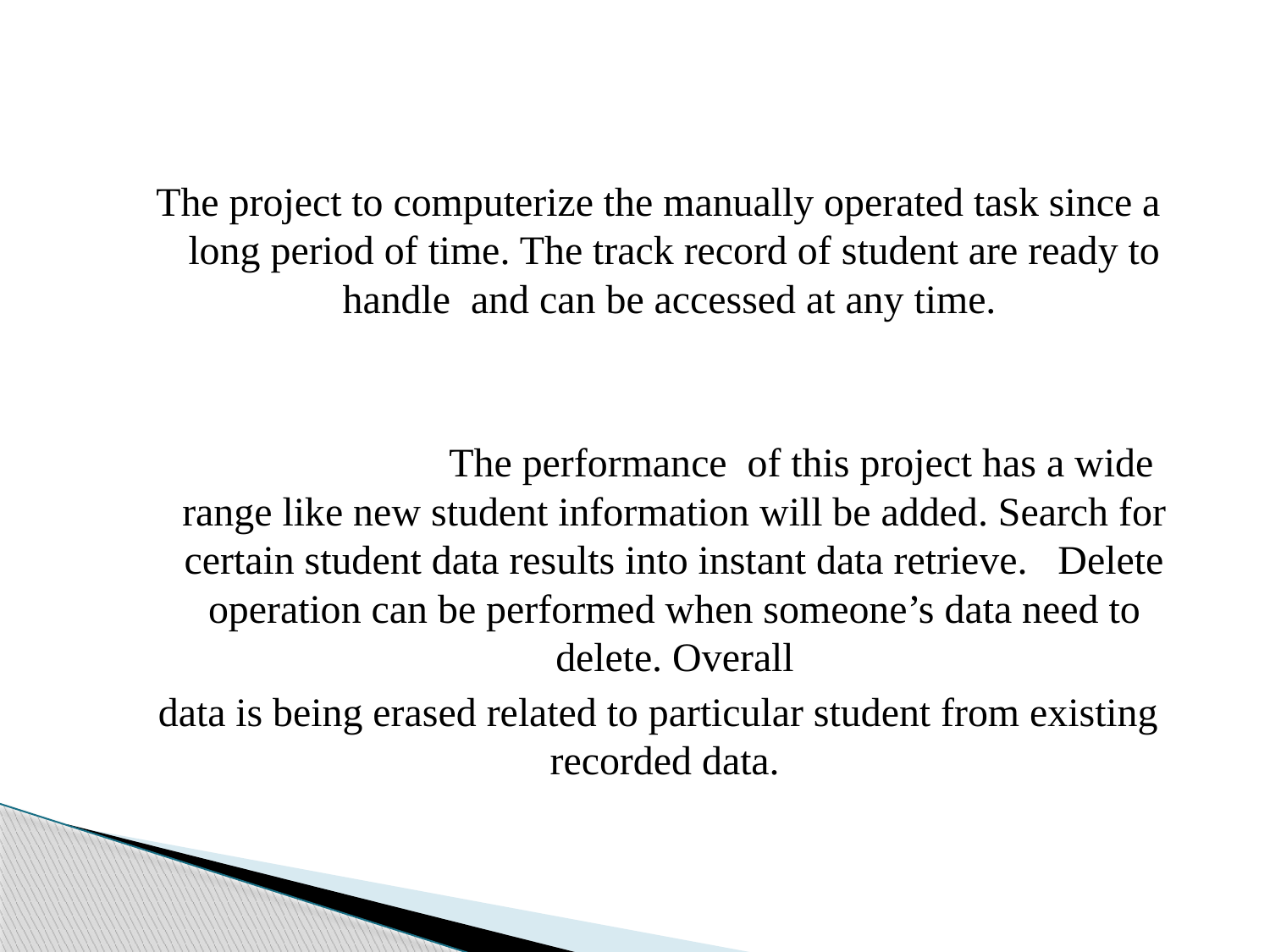

The project to computerize the manually operated task since a long period of time. The track record of student are ready to handle  and can be accessed at any time.

			The performance  of this project has a wide range like new student information will be added. Search for certain student data results into instant data retrieve.   Delete operation can be performed when someone’s data need to delete. Overall
data is being erased related to particular student from existing recorded data.